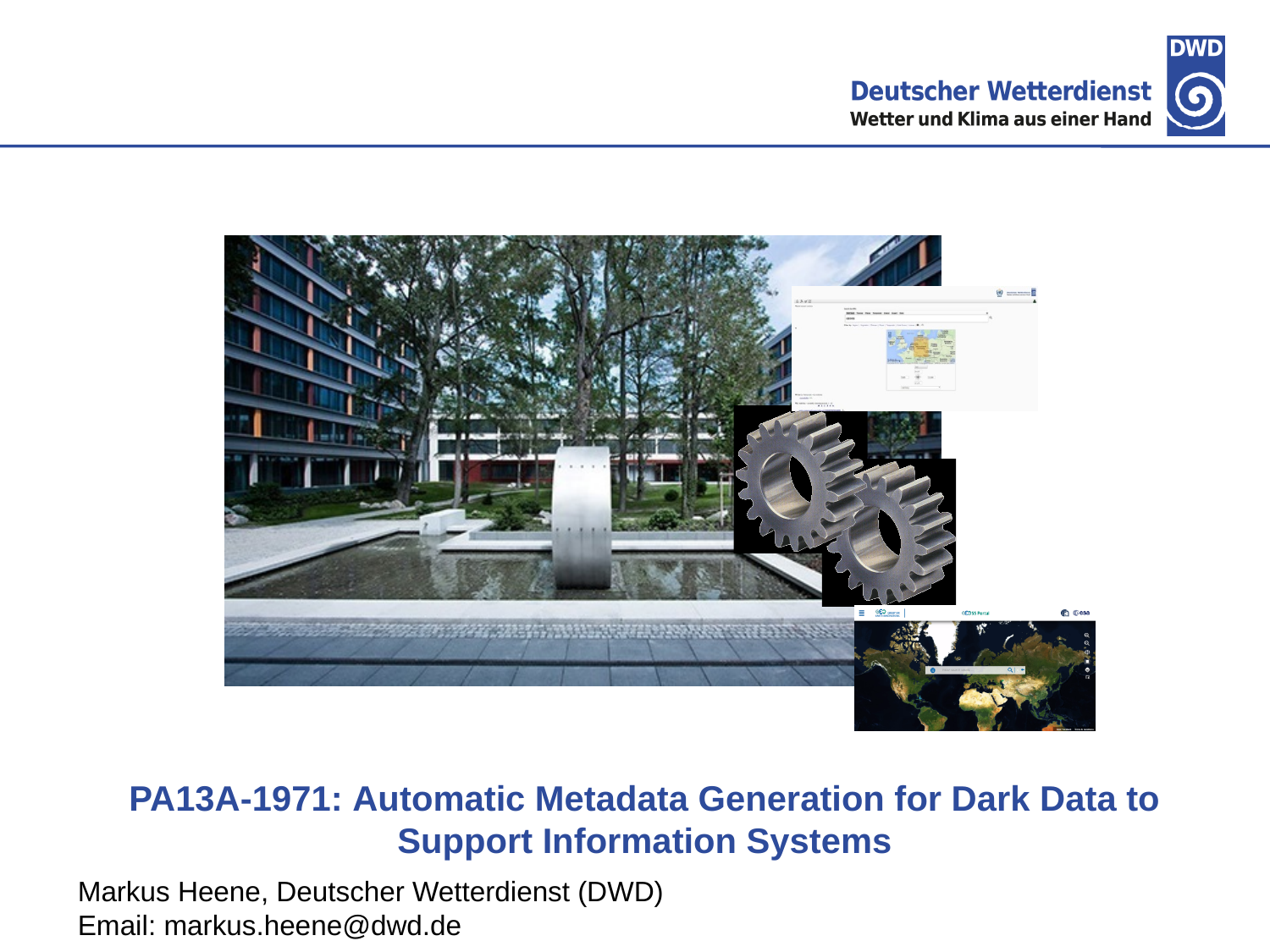

PA13A-1971: Automatic Metadata Generation for Dark Data to Support Information Systems
Markus Heene, Deutscher Wetterdienst (DWD)
Email: markus.heene@dwd.de